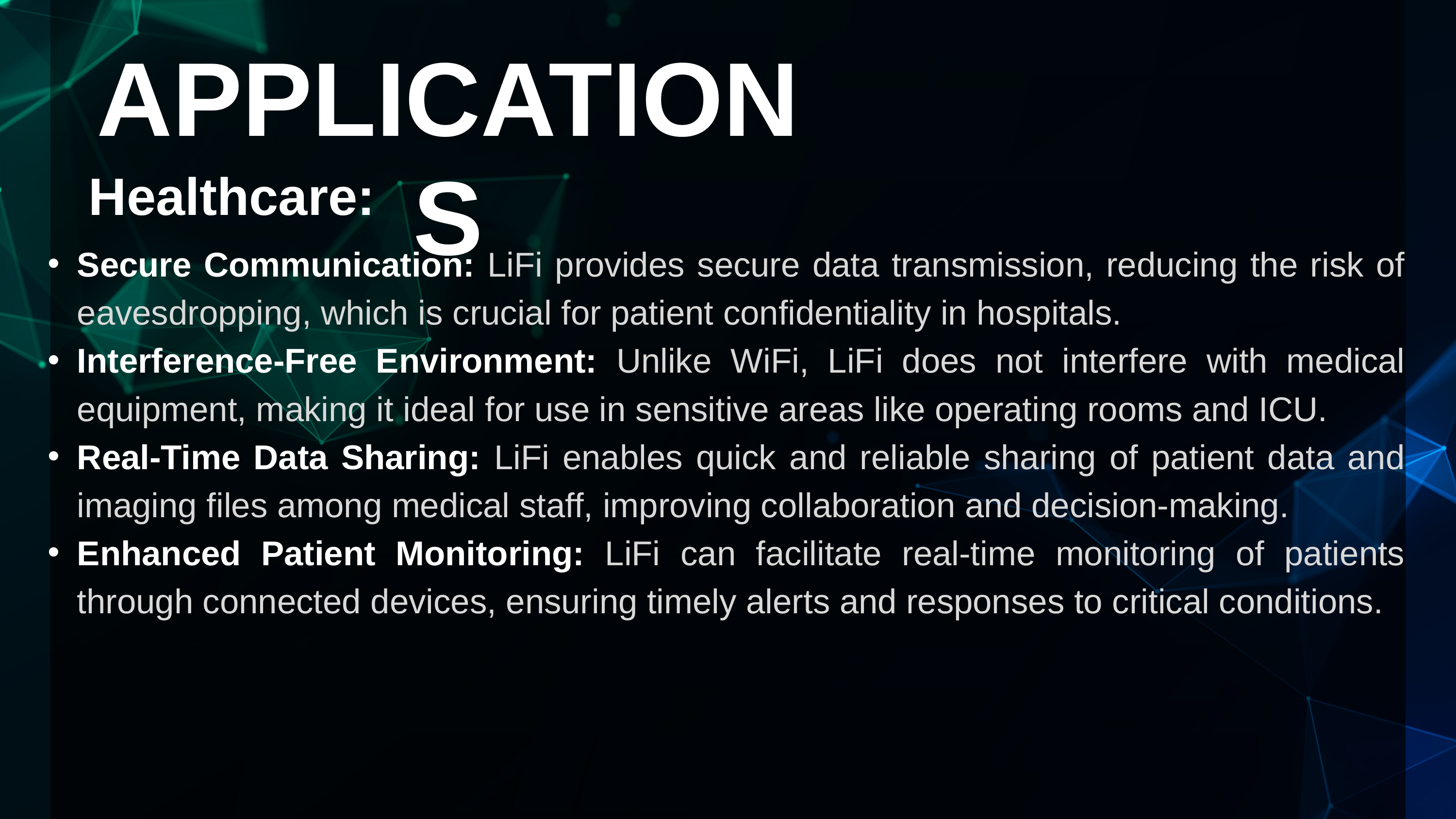

APPLICATIONS
Healthcare:
Secure Communication: LiFi provides secure data transmission, reducing the risk of eavesdropping, which is crucial for patient confidentiality in hospitals.
Interference-Free Environment: Unlike WiFi, LiFi does not interfere with medical equipment, making it ideal for use in sensitive areas like operating rooms and ICU.
Real-Time Data Sharing: LiFi enables quick and reliable sharing of patient data and imaging files among medical staff, improving collaboration and decision-making.
Enhanced Patient Monitoring: LiFi can facilitate real-time monitoring of patients through connected devices, ensuring timely alerts and responses to critical conditions.